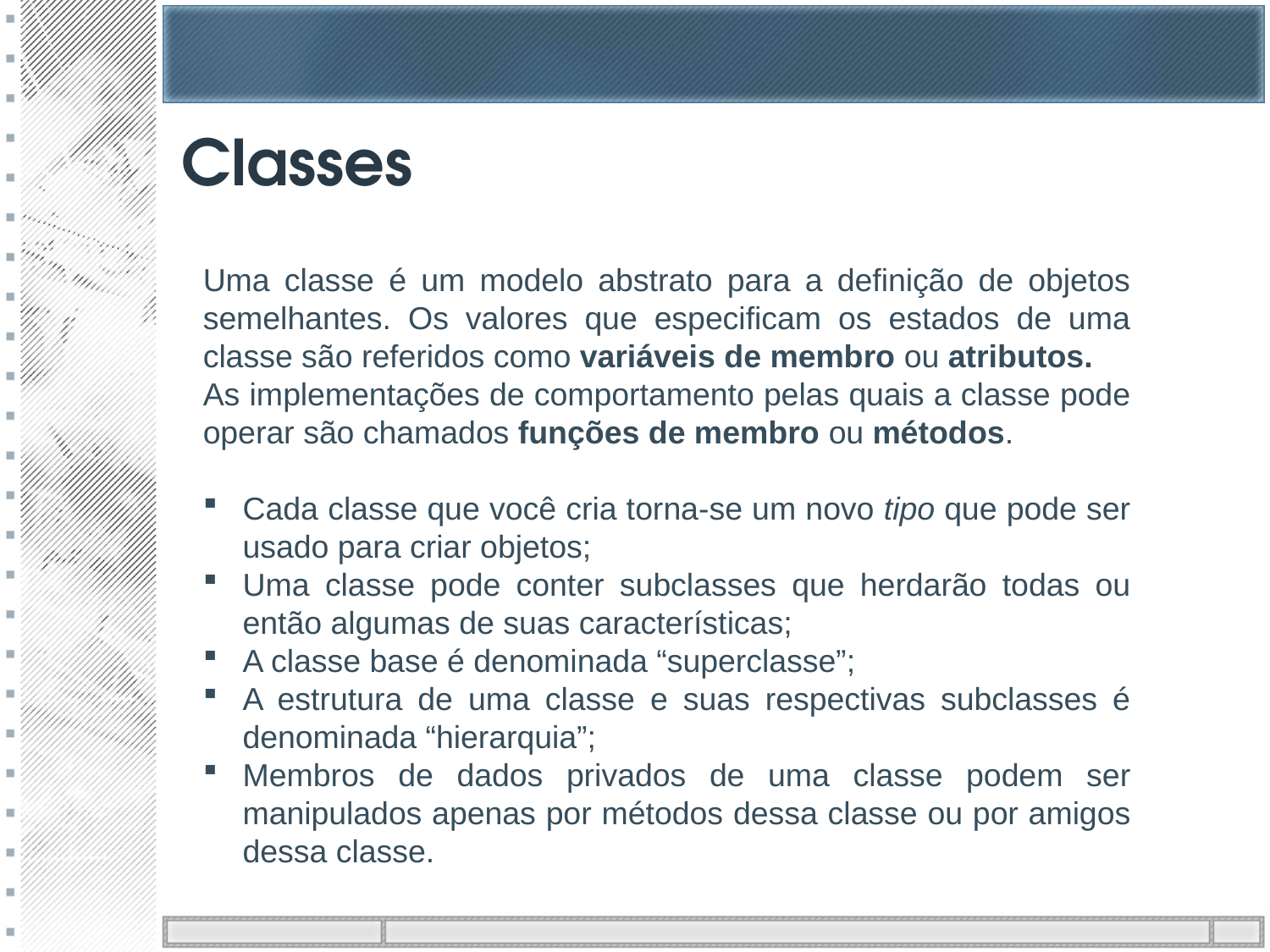

Classes
Uma classe é um modelo abstrato para a definição de objetos semelhantes. Os valores que especificam os estados de uma classe são referidos como variáveis de membro ou atributos.
As implementações de comportamento pelas quais a classe pode operar são chamados funções de membro ou métodos.

Cada classe que você cria torna-se um novo tipo que pode ser usado para criar objetos;
Uma classe pode conter subclasses que herdarão todas ou então algumas de suas características;
A classe base é denominada “superclasse”;
A estrutura de uma classe e suas respectivas subclasses é denominada “hierarquia”;
Membros de dados privados de uma classe podem ser manipulados apenas por métodos dessa classe ou por amigos dessa classe.